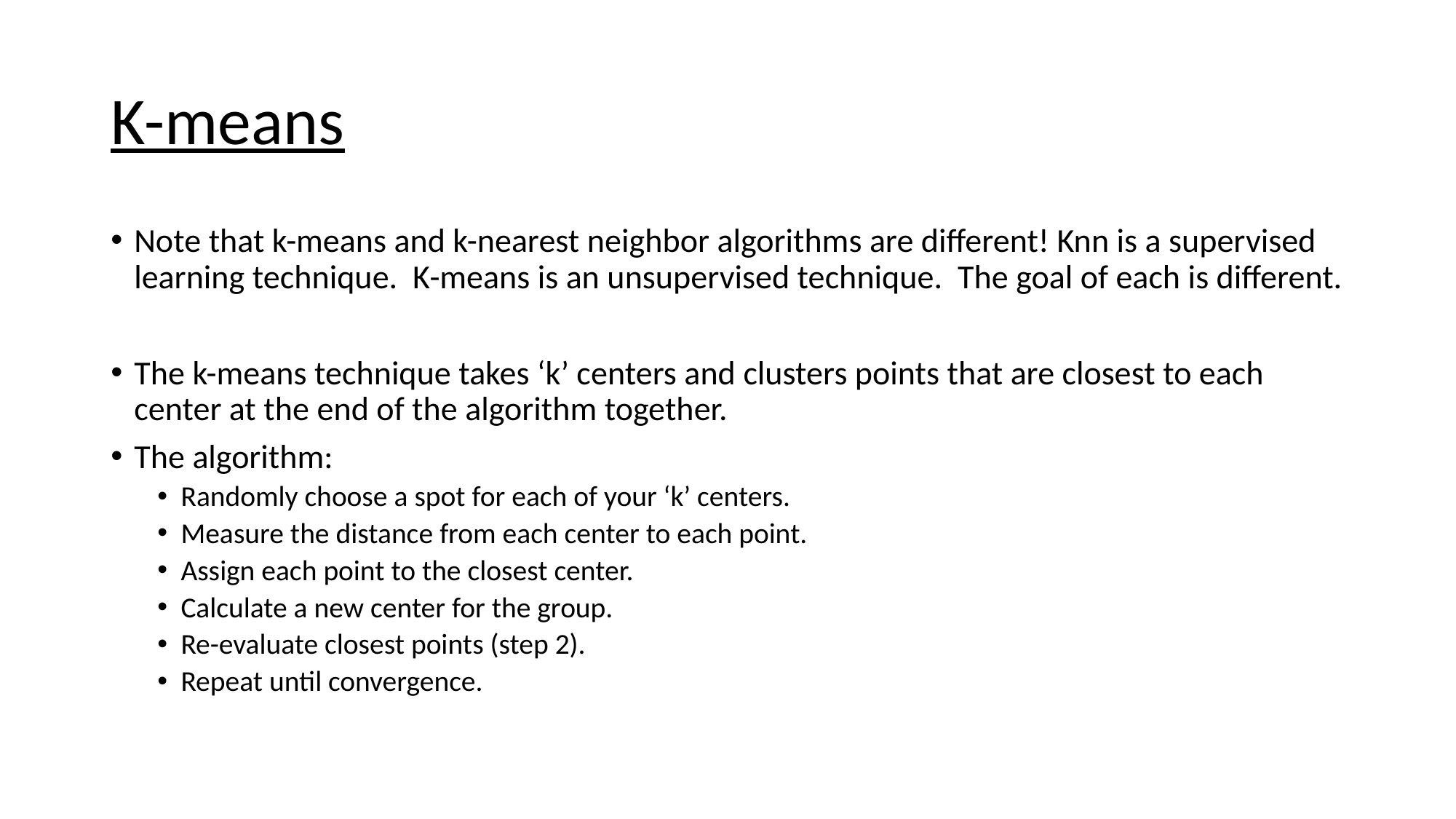

# K-means
Note that k-means and k-nearest neighbor algorithms are different! Knn is a supervised learning technique.  K-means is an unsupervised technique.  The goal of each is different.

The k-means technique takes ‘k’ centers and clusters points that are closest to each center at the end of the algorithm together.
The algorithm:
Randomly choose a spot for each of your ‘k’ centers.
Measure the distance from each center to each point.
Assign each point to the closest center.
Calculate a new center for the group.
Re-evaluate closest points (step 2).
Repeat until convergence.